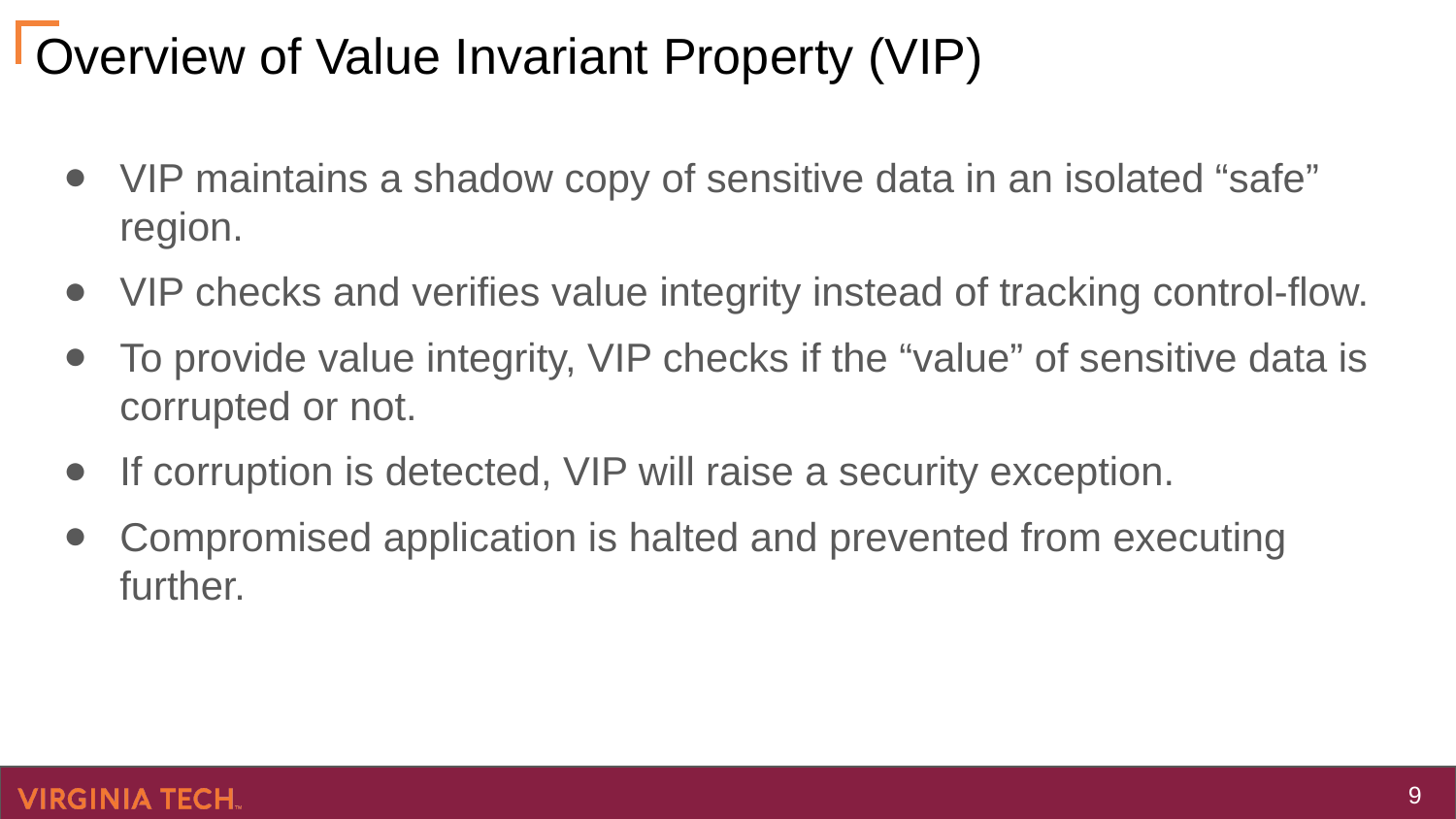

# Overview of Value Invariant Property (VIP)

VIP maintains a shadow copy of sensitive data in an isolated “safe” region.

VIP checks and verifies value integrity instead of tracking control-flow.

To provide value integrity, VIP checks if the “value” of sensitive data is corrupted or not.

If corruption is detected, VIP will raise a security exception.

Compromised application is halted and prevented from executing further.

9